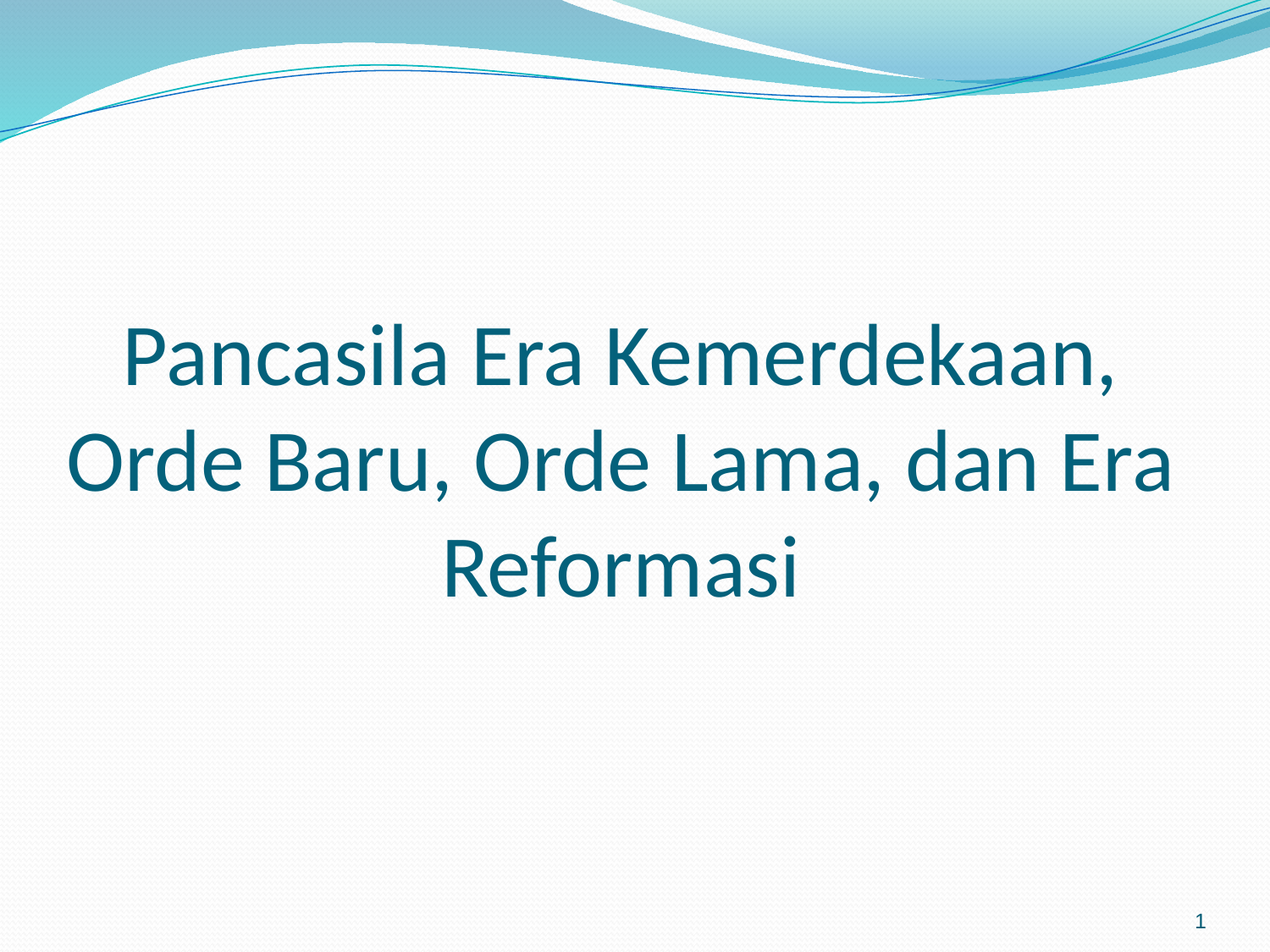

# Pancasila Era Kemerdekaan, Orde Baru, Orde Lama, dan Era Reformasi
1